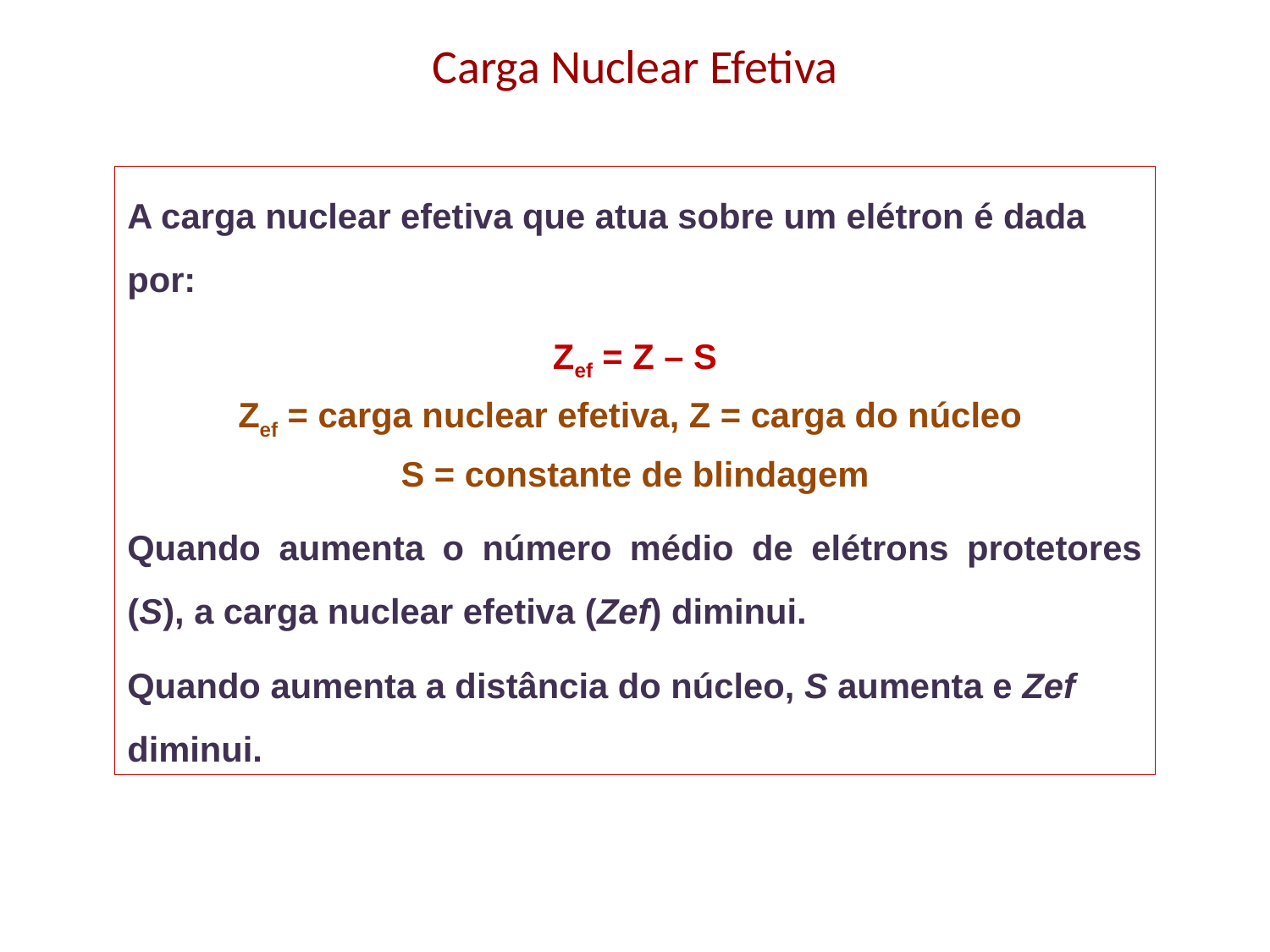

# Carga Nuclear Efetiva
A carga nuclear efetiva que atua sobre um elétron é dada por:
Zef = Z – S
Zef = carga nuclear efetiva, Z = carga do núcleo
S = constante de blindagem
Quando aumenta o número médio de elétrons protetores (S), a carga nuclear efetiva (Zef) diminui.
Quando aumenta a distância do núcleo, S aumenta e Zef diminui.